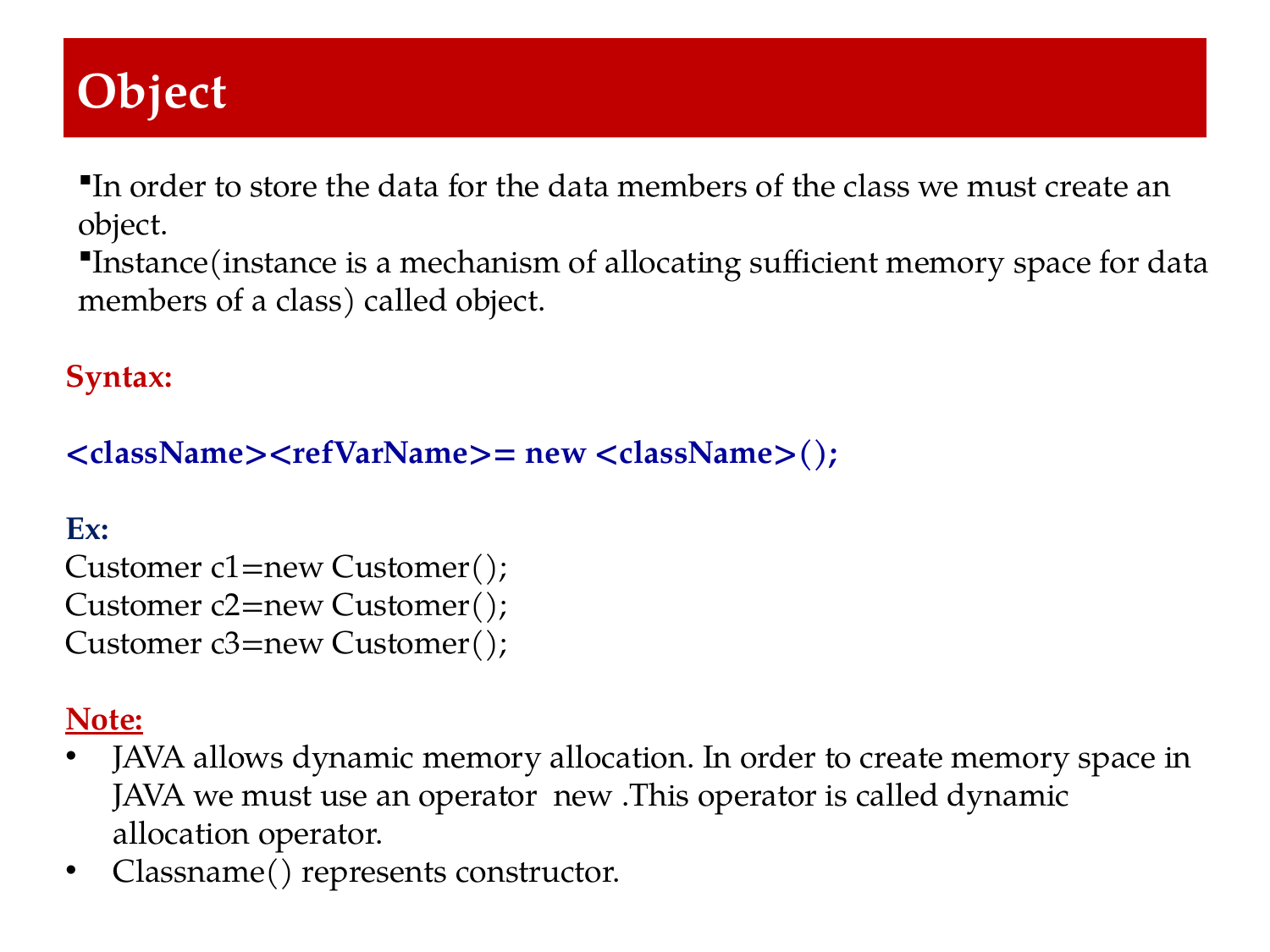

# Object
In order to store the data for the data members of the class we must create an object.
Instance(instance is a mechanism of allocating sufficient memory space for data members of a class) called object.

Syntax:

<className><refVarName>= new <className>();

Ex:
Customer c1=new Customer();
Customer c2=new Customer();
Customer c3=new Customer();

Note:
JAVA allows dynamic memory allocation. In order to create memory space in JAVA we must use an operator  new .This operator is called dynamic  allocation operator.
Classname() represents constructor.